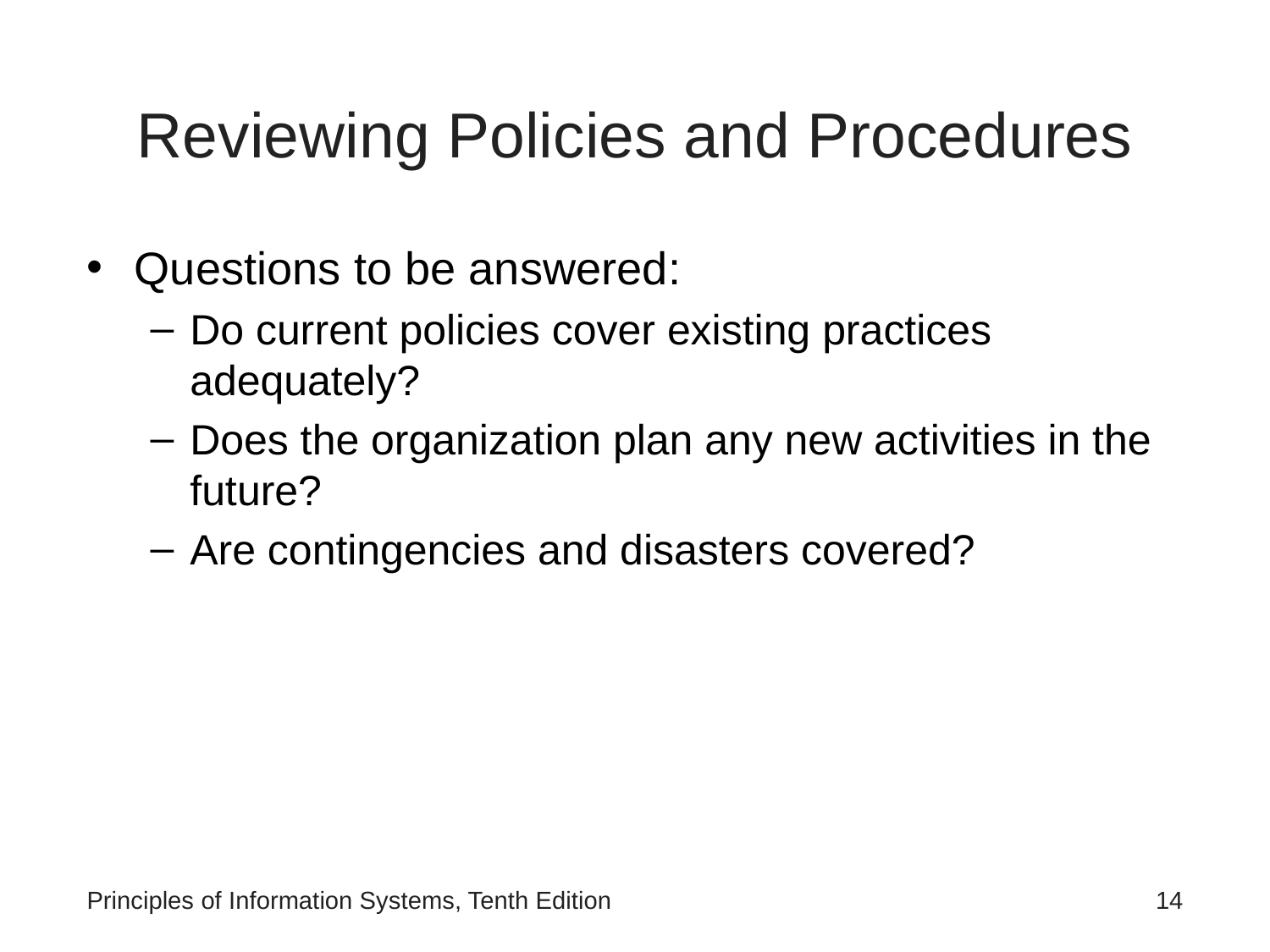

# Reviewing Policies and Procedures
Questions to be answered:
Do current policies cover existing practices adequately?
Does the organization plan any new activities in the future?
Are contingencies and disasters covered?
Principles of Information Systems, Tenth Edition
14